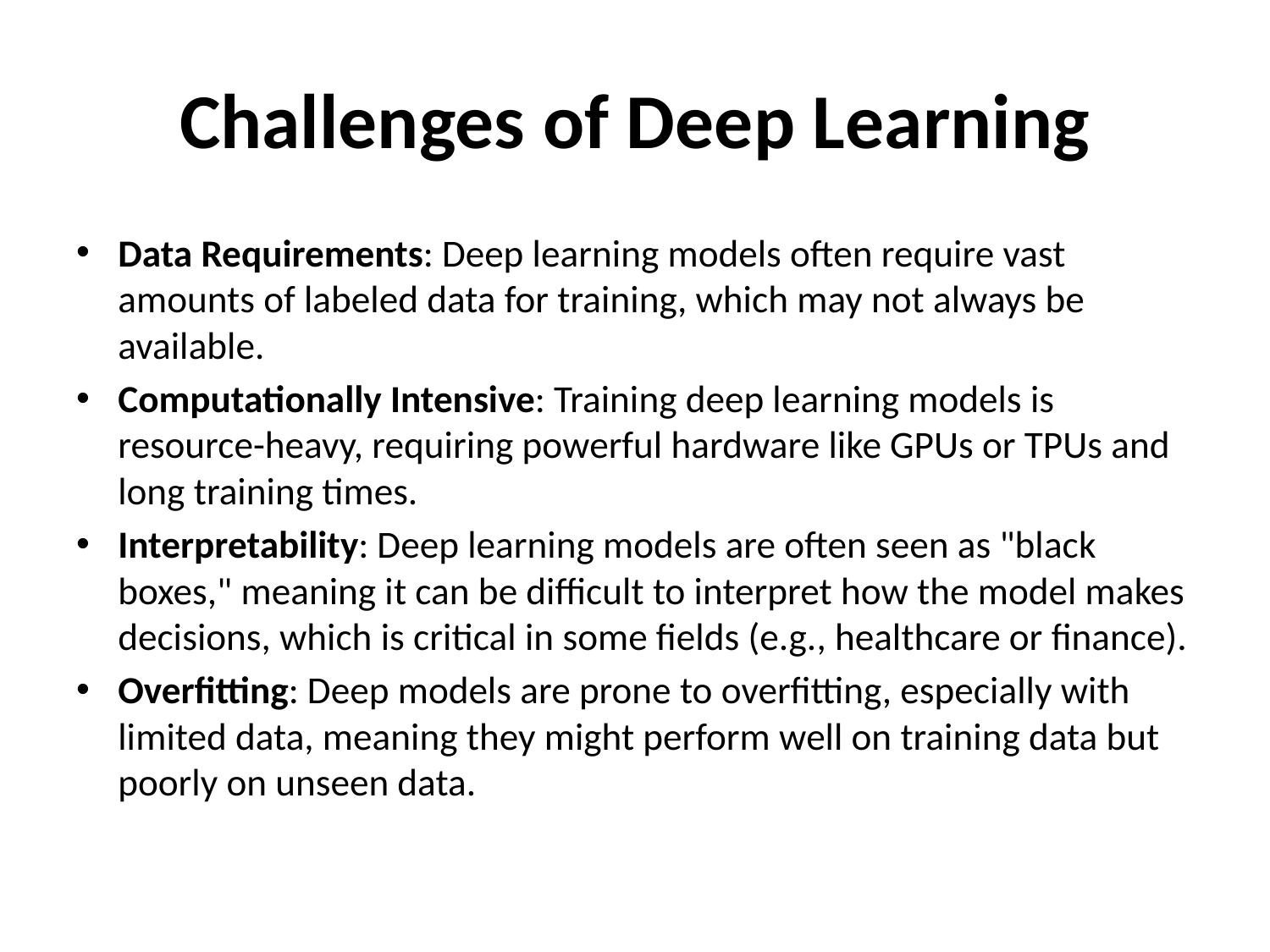

# Challenges of Deep Learning
Data Requirements: Deep learning models often require vast amounts of labeled data for training, which may not always be available.
Computationally Intensive: Training deep learning models is resource-heavy, requiring powerful hardware like GPUs or TPUs and long training times.
Interpretability: Deep learning models are often seen as "black boxes," meaning it can be difficult to interpret how the model makes decisions, which is critical in some fields (e.g., healthcare or finance).
Overfitting: Deep models are prone to overfitting, especially with limited data, meaning they might perform well on training data but poorly on unseen data.